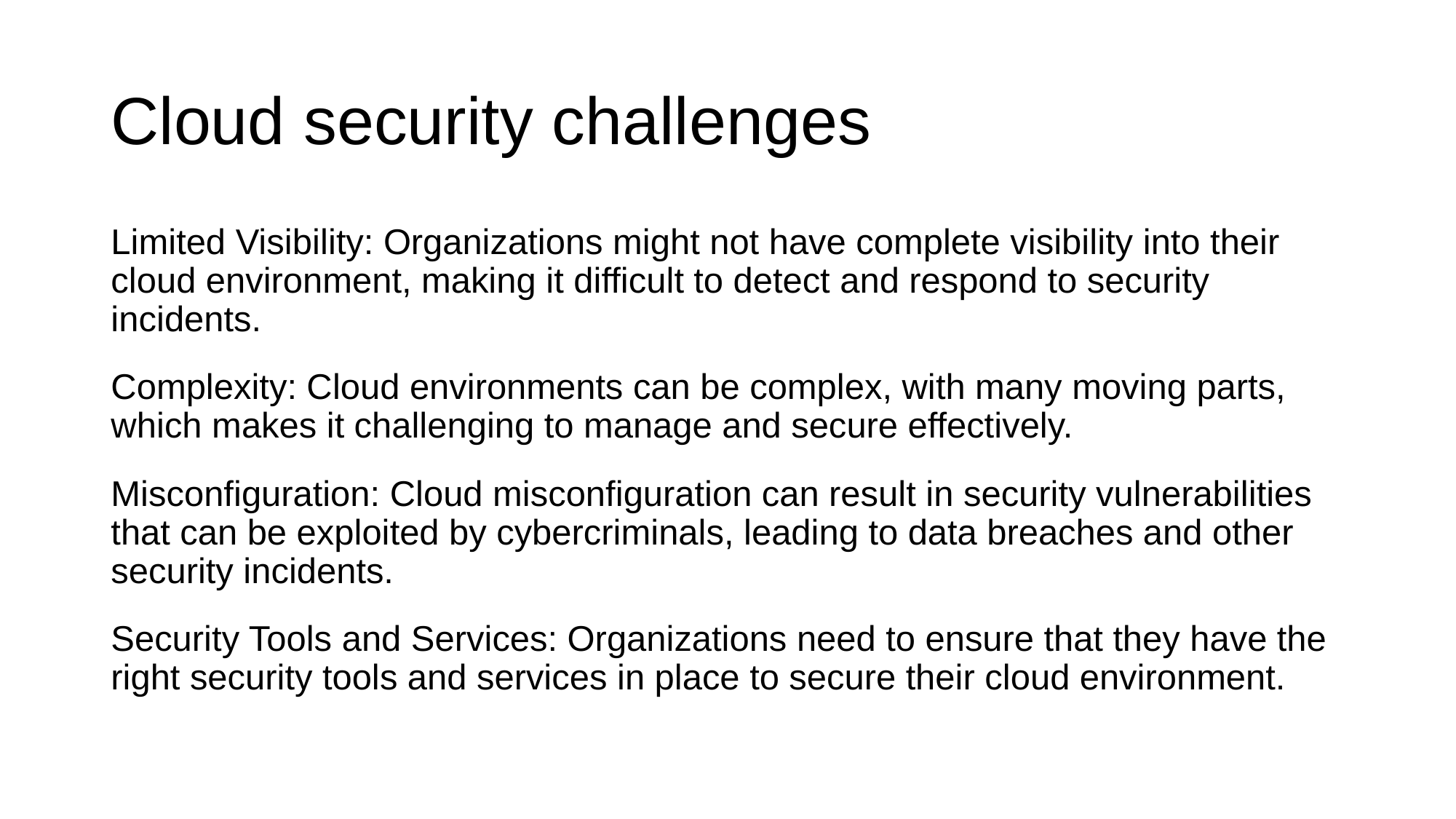

# Cloud security challenges
Limited Visibility: Organizations might not have complete visibility into their cloud environment, making it difficult to detect and respond to security incidents.
Complexity: Cloud environments can be complex, with many moving parts, which makes it challenging to manage and secure effectively.
Misconfiguration: Cloud misconfiguration can result in security vulnerabilities that can be exploited by cybercriminals, leading to data breaches and other security incidents.
Security Tools and Services: Organizations need to ensure that they have the right security tools and services in place to secure their cloud environment.